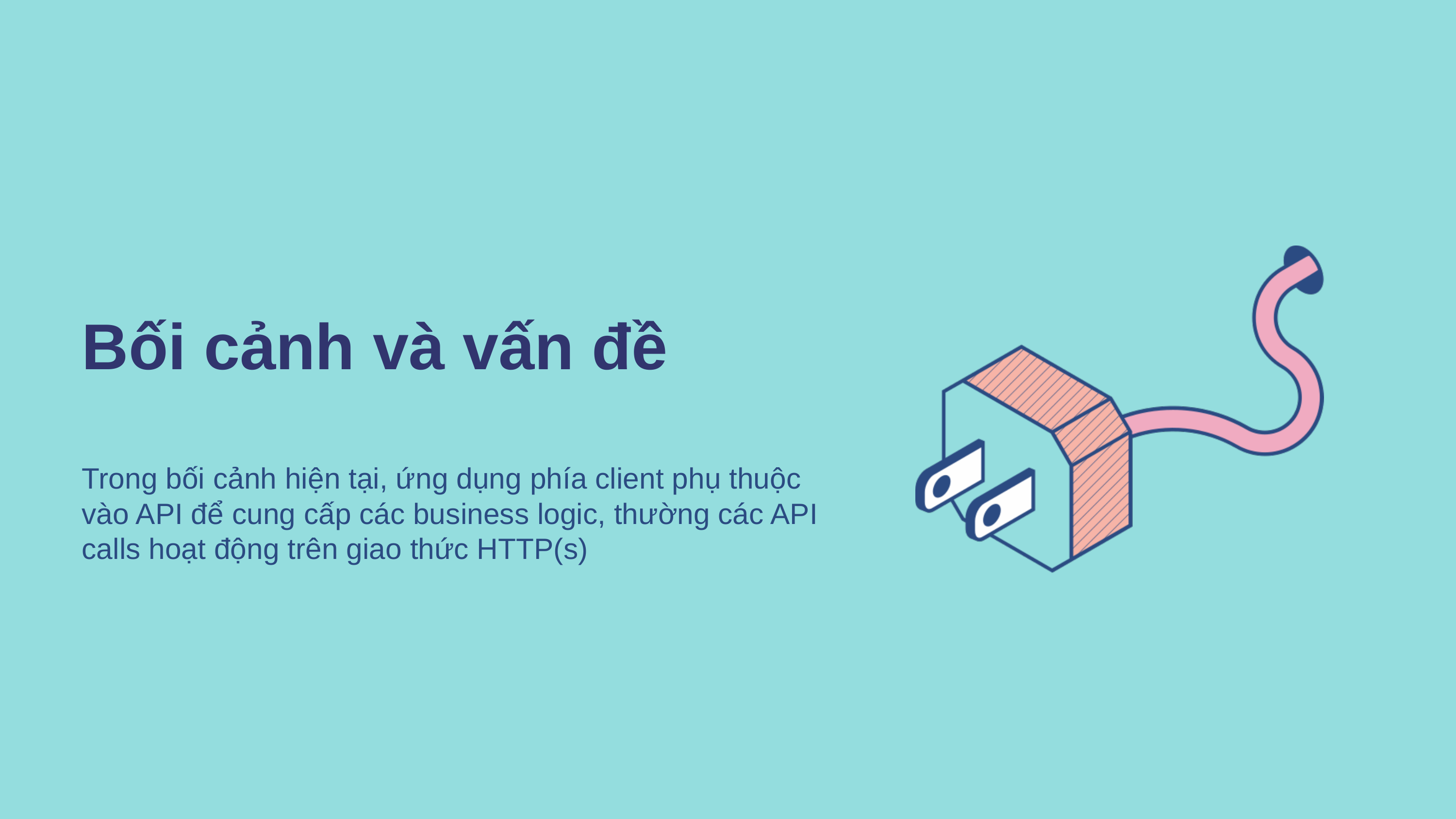

Bối cảnh và vấn đề
Trong bối cảnh hiện tại, ứng dụng phía client phụ thuộc vào API để cung cấp các business logic, thường các API calls hoạt động trên giao thức HTTP(s)